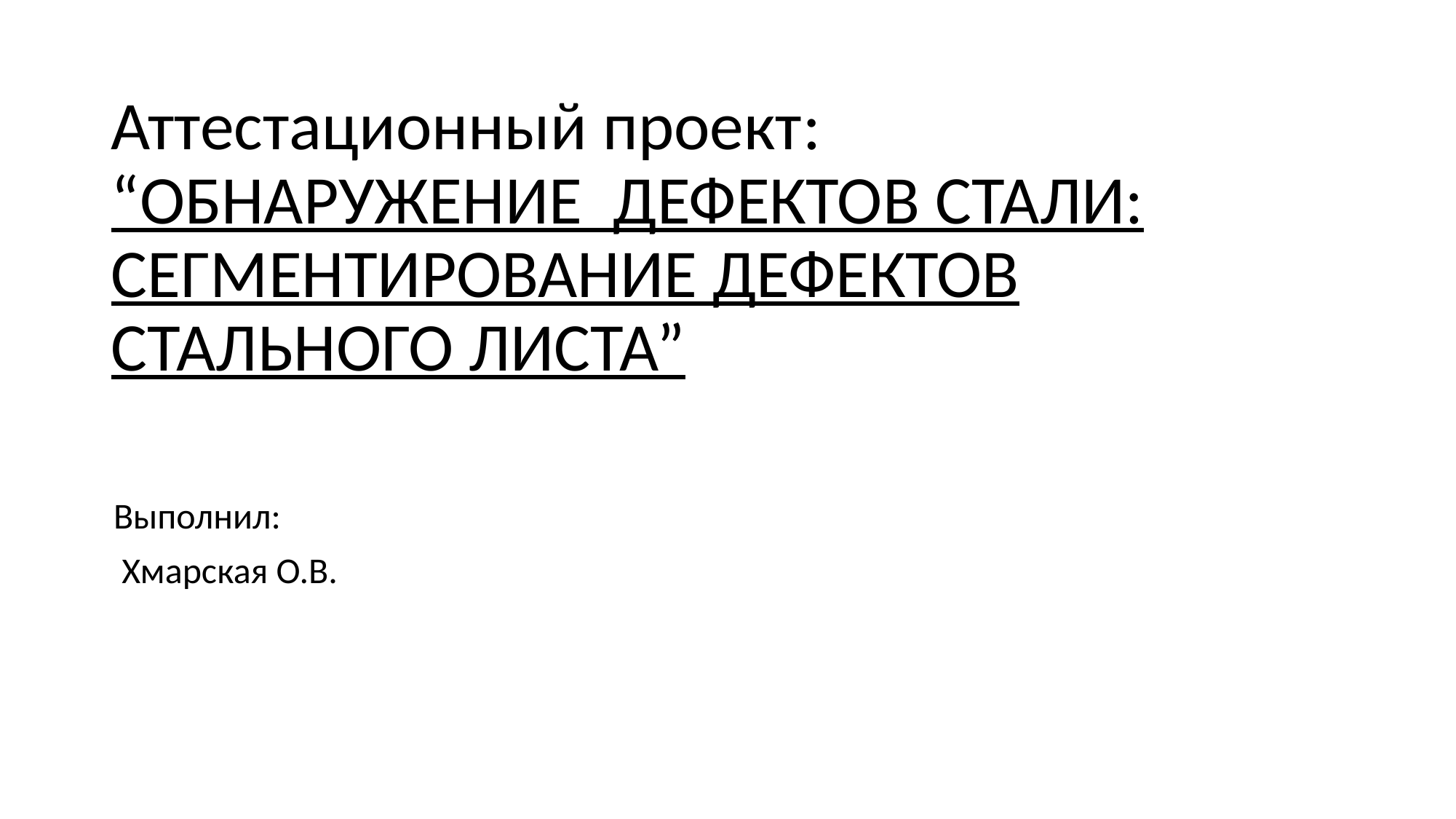

# Аттестационный проект: “Обнаружение  дефектов стали: сегментирование дефектов стального листа”
Выполнил:
 Хмарская О.В.